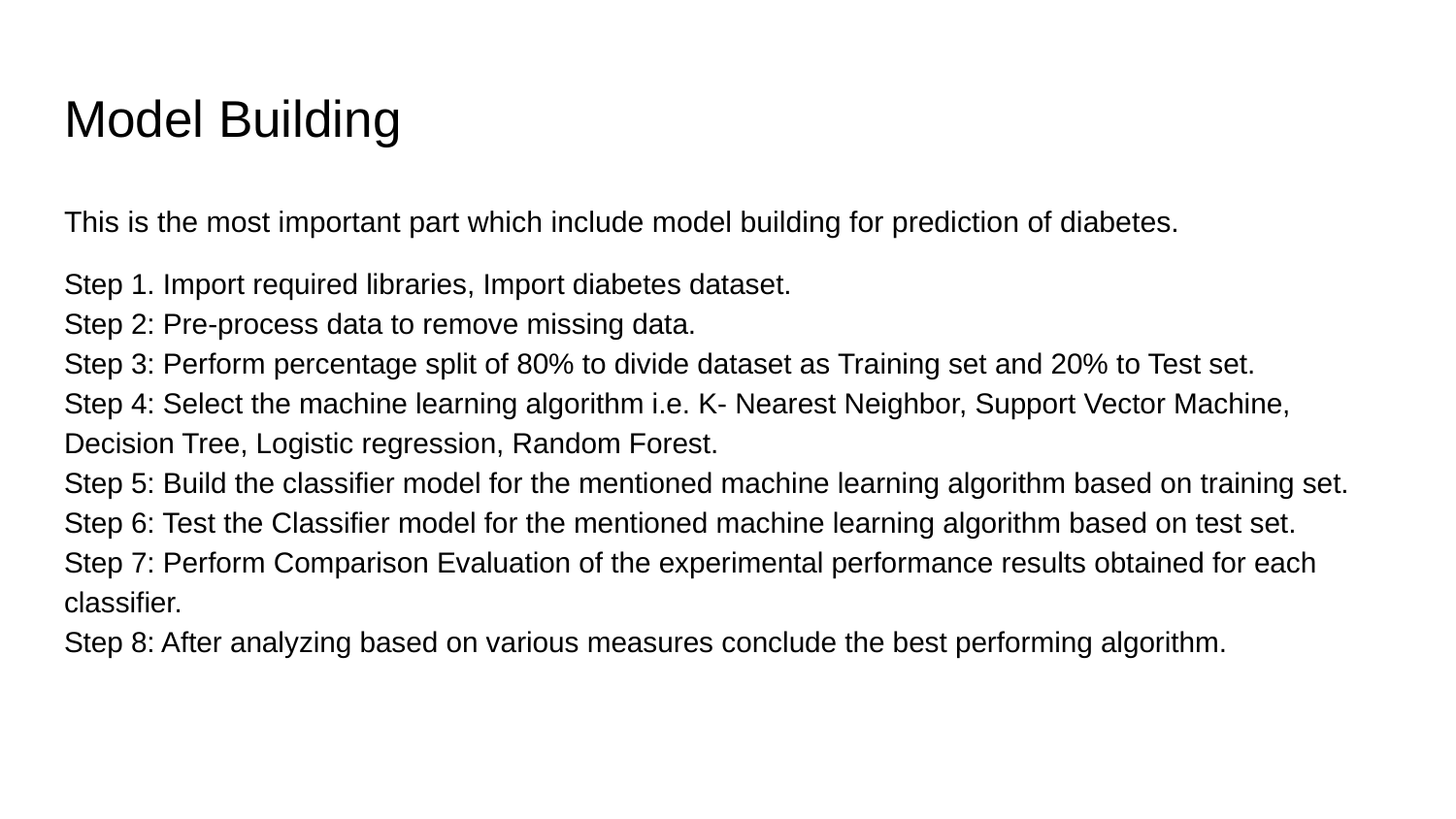

# Model Building
This is the most important part which include model building for prediction of diabetes.
Step 1. Import required libraries, Import diabetes dataset.
Step 2: Pre-process data to remove missing data.
Step 3: Perform percentage split of 80% to divide dataset as Training set and 20% to Test set.
Step 4: Select the machine learning algorithm i.e. K- Nearest Neighbor, Support Vector Machine, Decision Tree, Logistic regression, Random Forest.
Step 5: Build the classifier model for the mentioned machine learning algorithm based on training set.
Step 6: Test the Classifier model for the mentioned machine learning algorithm based on test set.
Step 7: Perform Comparison Evaluation of the experimental performance results obtained for each classifier.
Step 8: After analyzing based on various measures conclude the best performing algorithm.